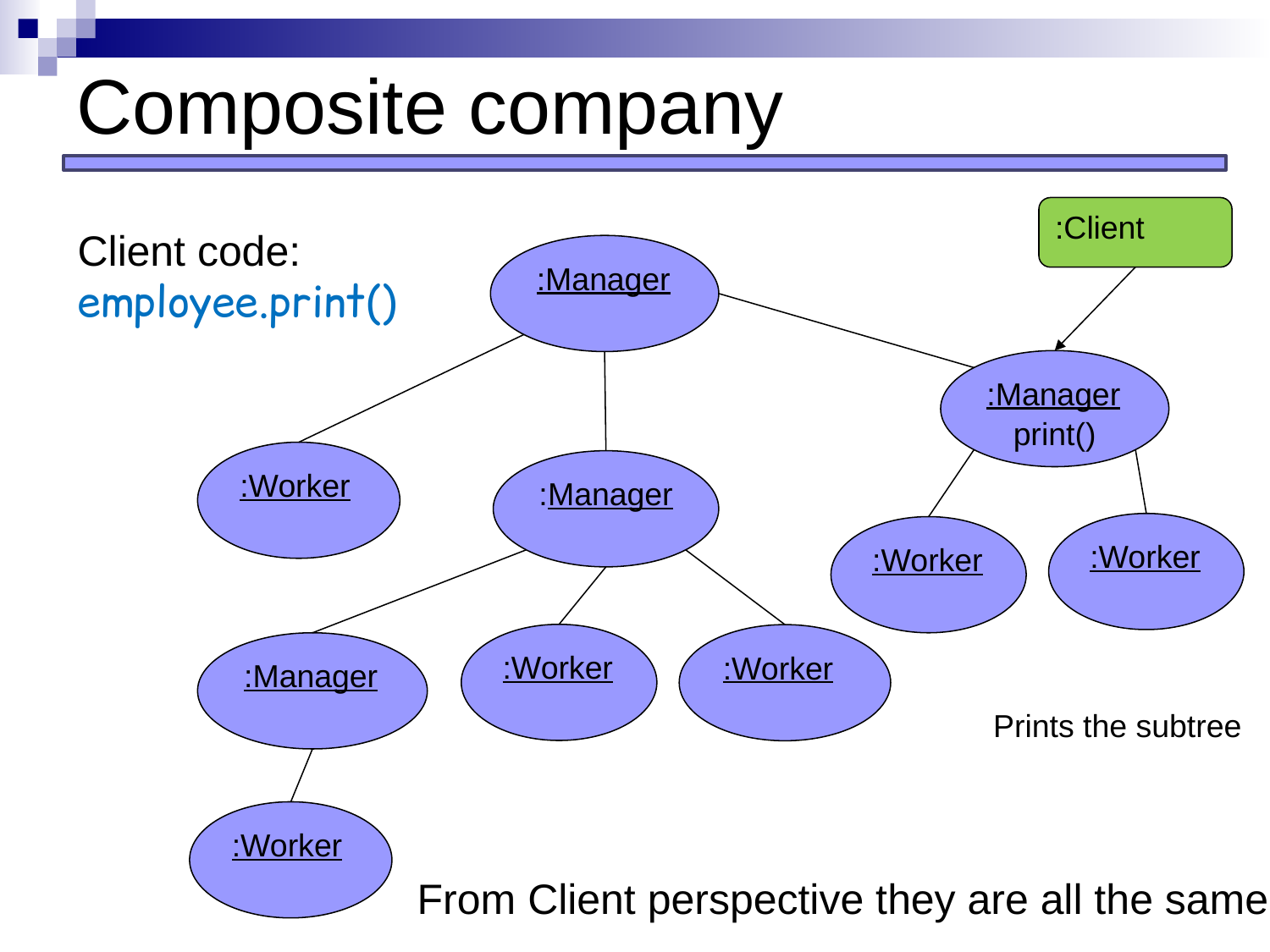

# Composite company
:Client
Client code:
employee.print()
:Manager
:Manager
print()
:Worker

:Manager
:Worker

:Worker

:Worker

:Worker

:Manager
Prints the subtree
:Worker

From Client perspective they are all the same